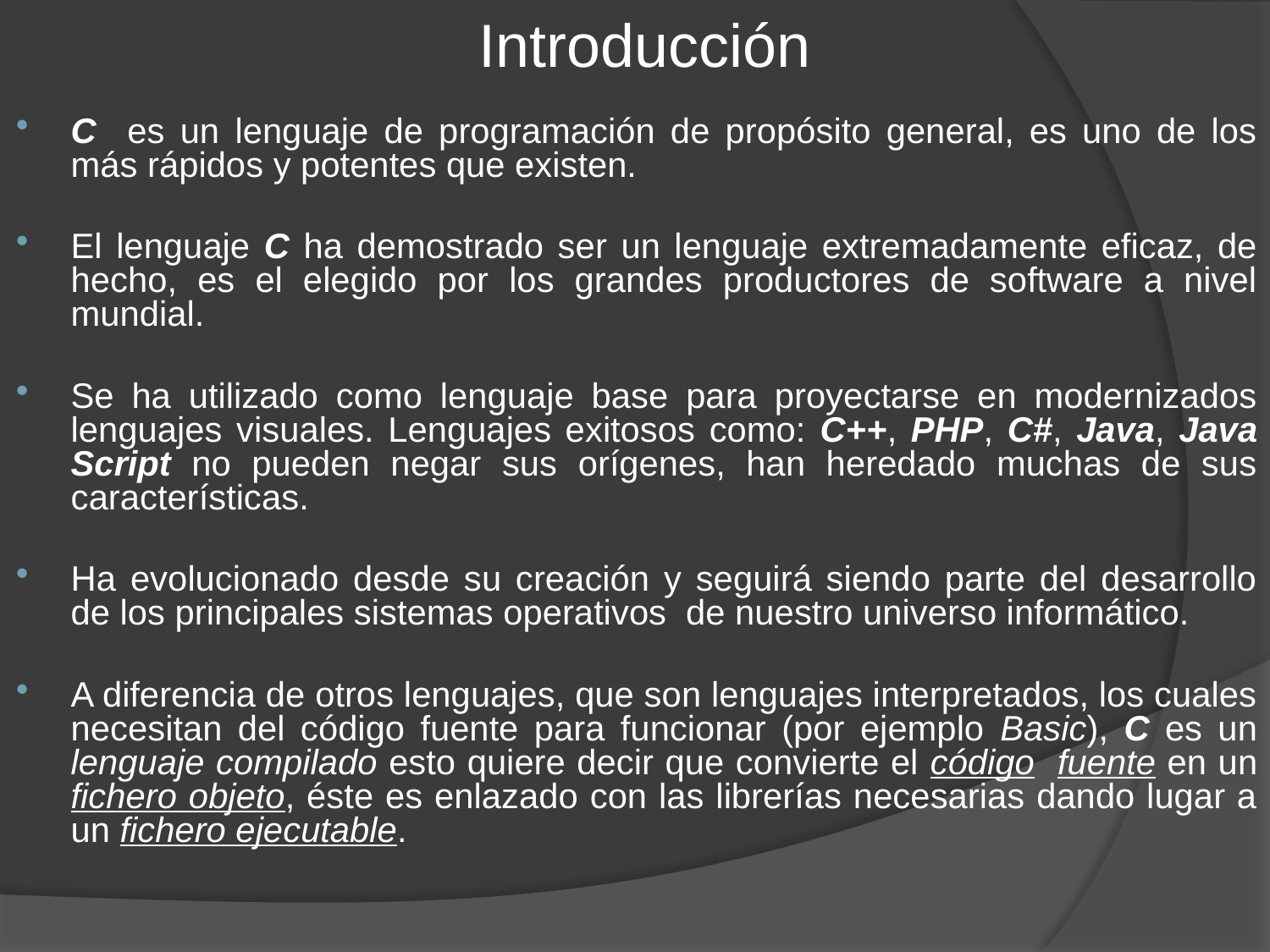

# Introducción
C  es un lenguaje de programación de propósito general, es uno de los más rápidos y potentes que existen.

El lenguaje C ha demostrado ser un lenguaje extremadamente eficaz, de hecho, es el elegido por los grandes productores de software a nivel mundial.

Se ha utilizado como lenguaje base para proyectarse en modernizados lenguajes visuales. Lenguajes exitosos como: C++, PHP, C#, Java, Java Script no pueden negar sus orígenes, han heredado muchas de sus características.

Ha evolucionado desde su creación y seguirá siendo parte del desarrollo de los principales sistemas operativos  de nuestro universo informático.

A diferencia de otros lenguajes, que son lenguajes interpretados, los cuales necesitan del código fuente para funcionar (por ejemplo Basic), C es un lenguaje compilado esto quiere decir que convierte el código  fuente en un fichero objeto, éste es enlazado con las librerías necesarias dando lugar a un fichero ejecutable.